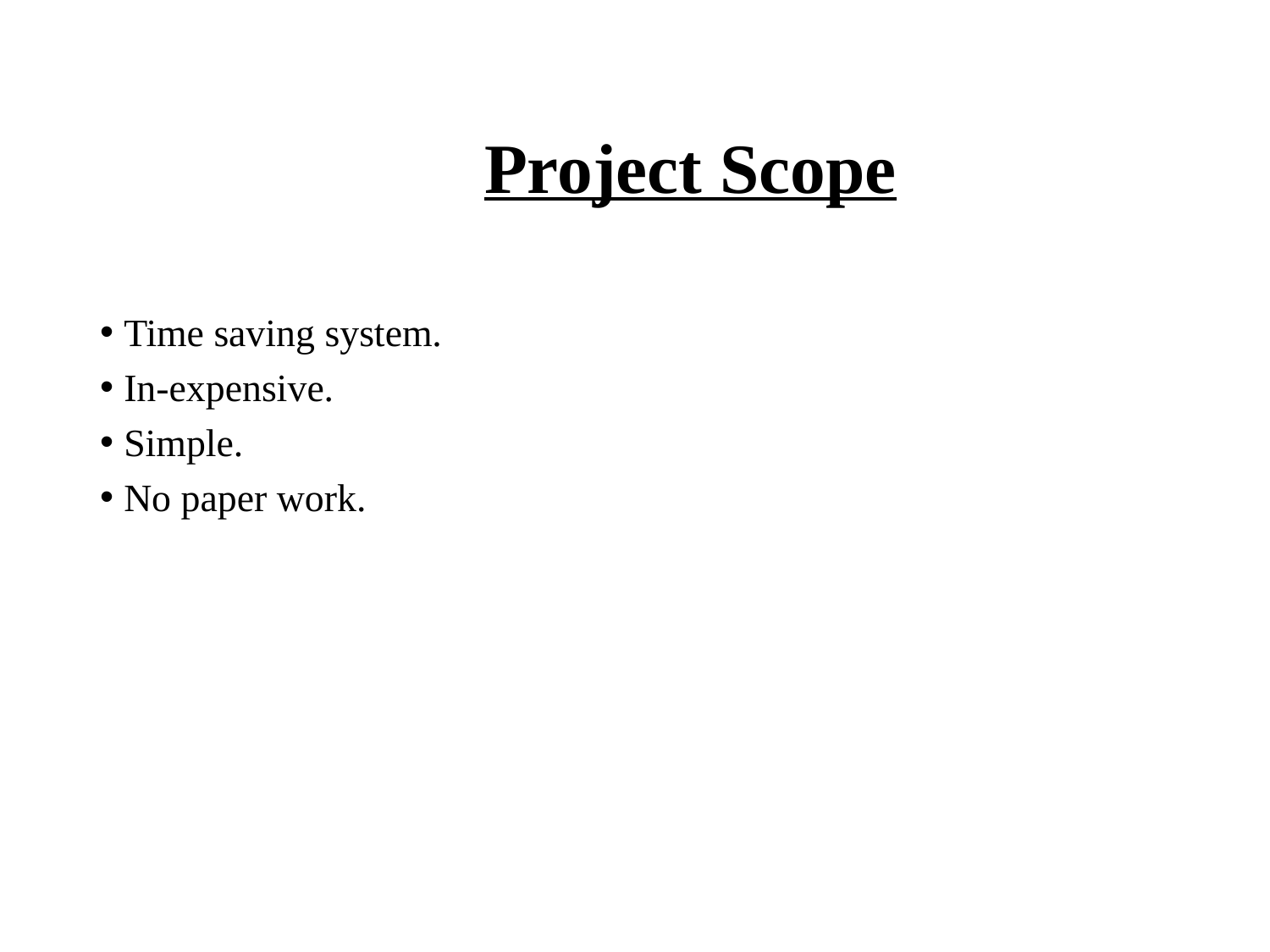

# Project Scope

Time saving system.
In-expensive.
Simple.
No paper work.